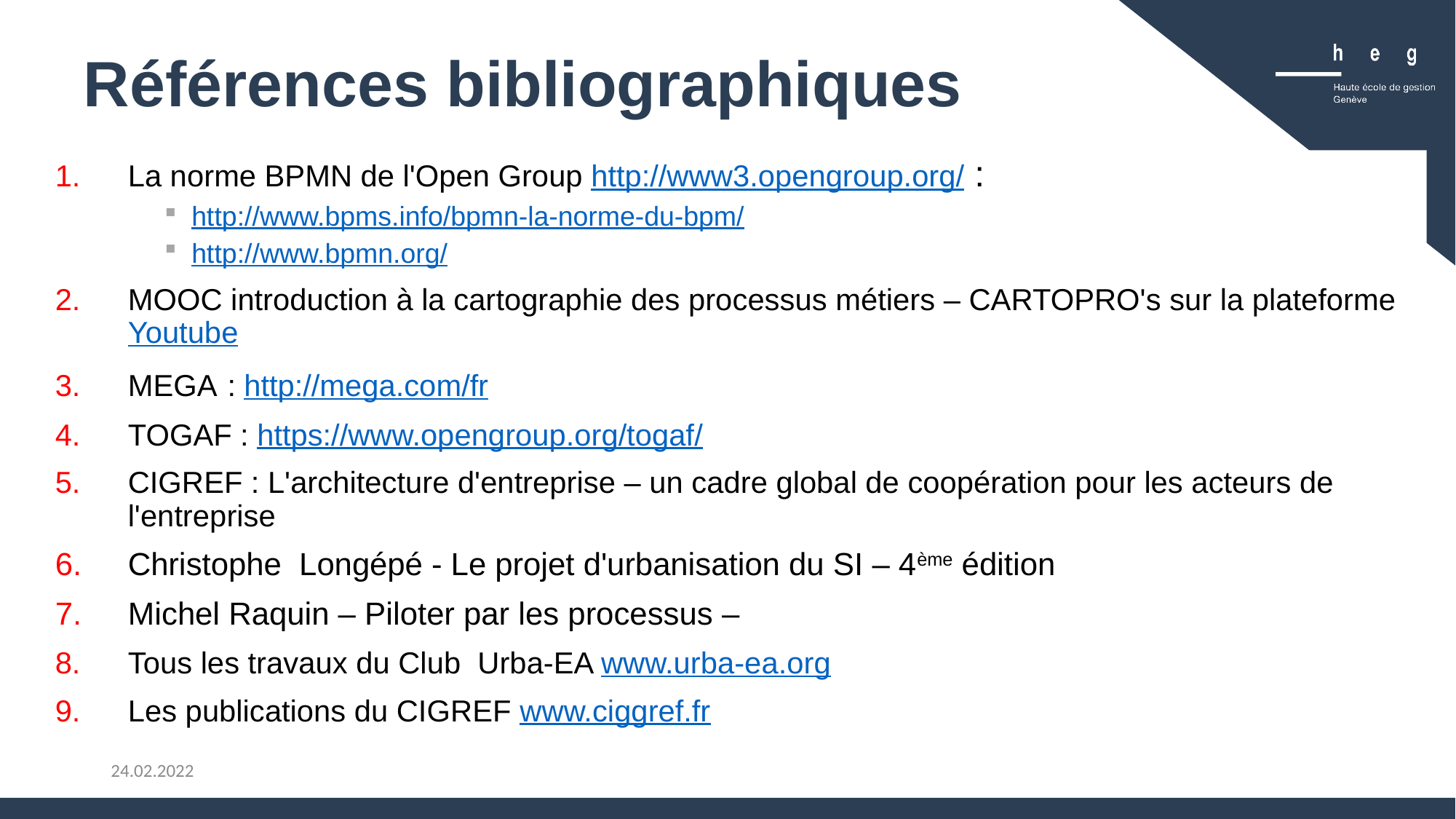

# Références bibliographiques
La norme BPMN de l'Open Group http://www3.opengroup.org/ :
http://www.bpms.info/bpmn-la-norme-du-bpm/
http://www.bpmn.org/
MOOC introduction à la cartographie des processus métiers – CARTOPRO's sur la plateforme Youtube
MEGA : http://mega.com/fr
TOGAF : https://www.opengroup.org/togaf/
CIGREF : L'architecture d'entreprise – un cadre global de coopération pour les acteurs de l'entreprise
Christophe  Longépé - Le projet d'urbanisation du SI – 4ème édition
Michel Raquin – Piloter par les processus –
Tous les travaux du Club  Urba-EA www.urba-ea.org
Les publications du CIGREF www.ciggref.fr